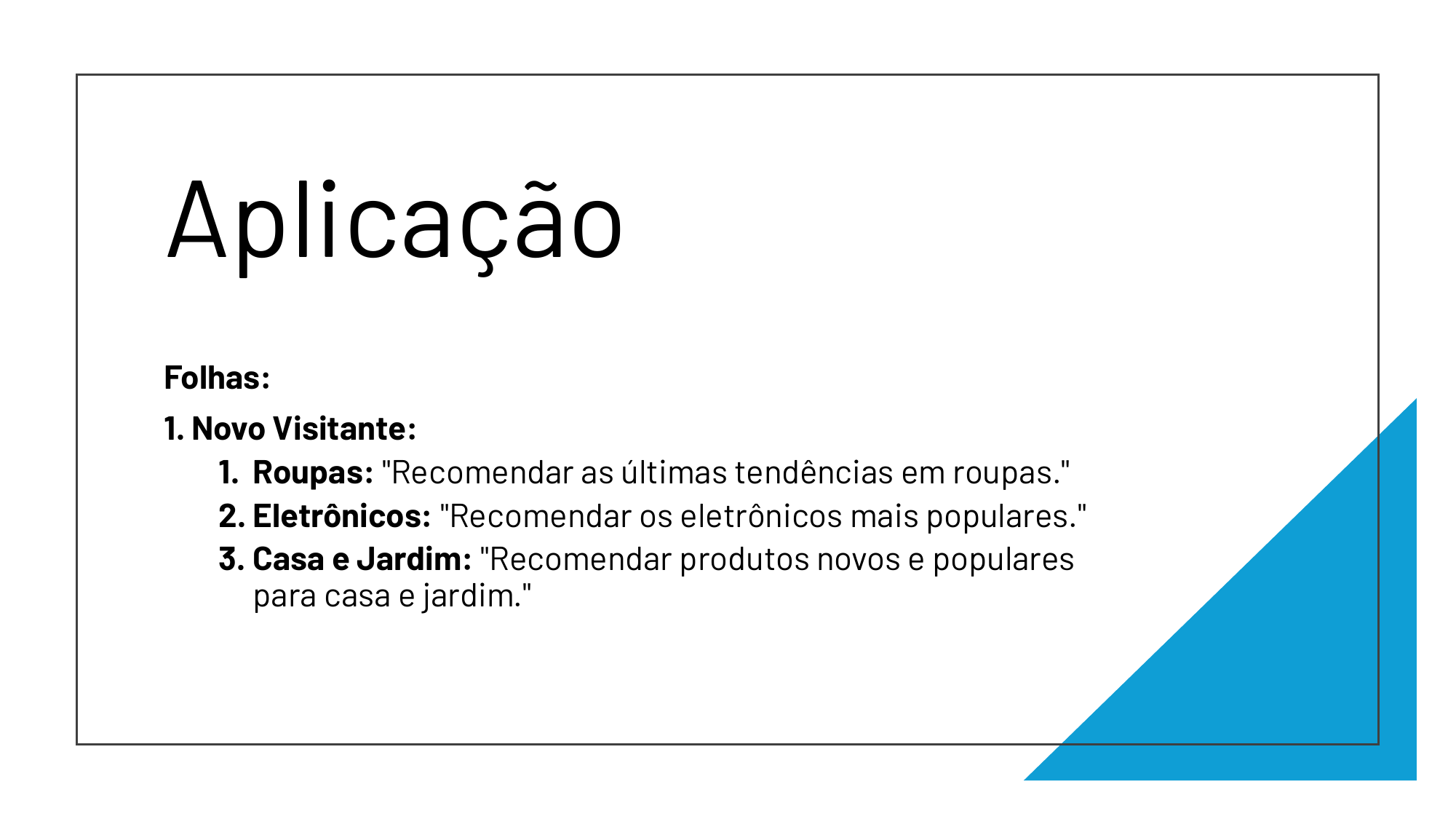

# Aplicação
Folhas:
Novo Visitante:
Roupas: "Recomendar as últimas tendências em roupas."
Eletrônicos: "Recomendar os eletrônicos mais populares."
Casa e Jardim: "Recomendar produtos novos e populares para casa e jardim."